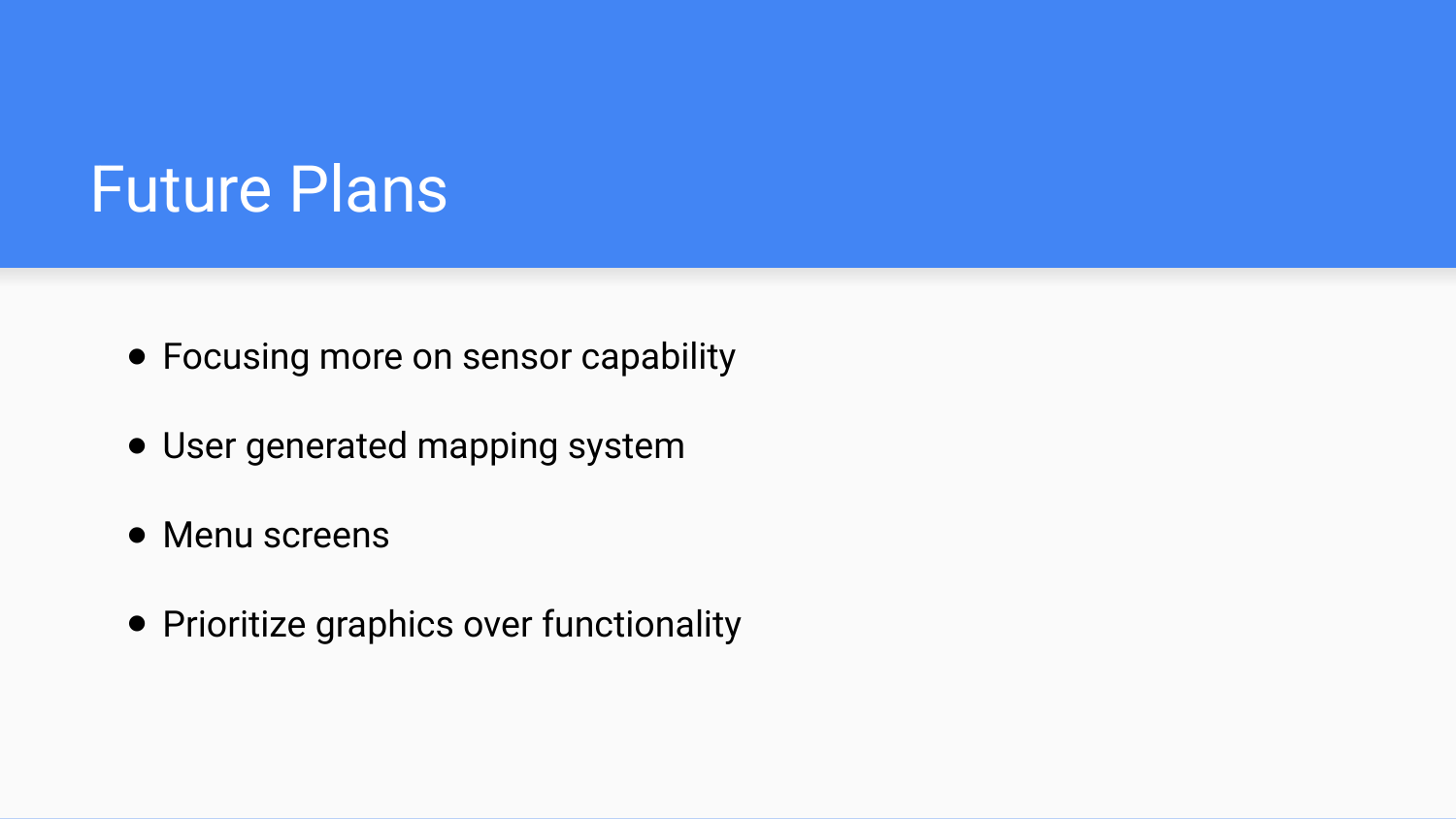

# Future Plans
Focusing more on sensor capability
User generated mapping system
Menu screens
Prioritize graphics over functionality